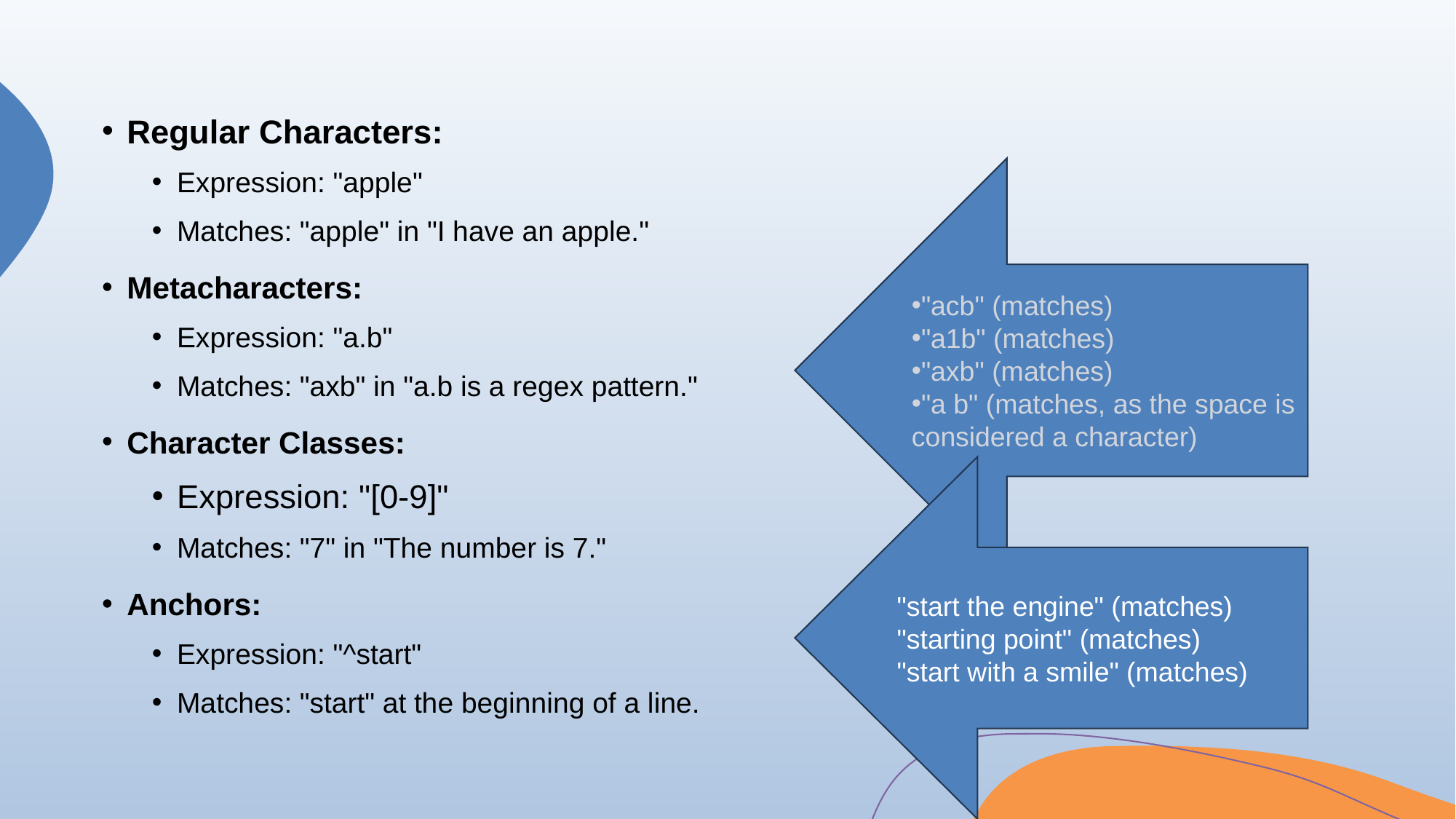

Regular Characters:
Expression: "apple"
Matches: "apple" in "I have an apple."
Metacharacters:
Expression: "a.b"
Matches: "axb" in "a.b is a regex pattern."
Character Classes:
Expression: "[0-9]"
Matches: "7" in "The number is 7."
Anchors:
Expression: "^start"
Matches: "start" at the beginning of a line.
"acb" (matches)
"a1b" (matches)
"axb" (matches)
"a b" (matches, as the space is considered a character)
"start the engine" (matches)
"starting point" (matches)
"start with a smile" (matches)